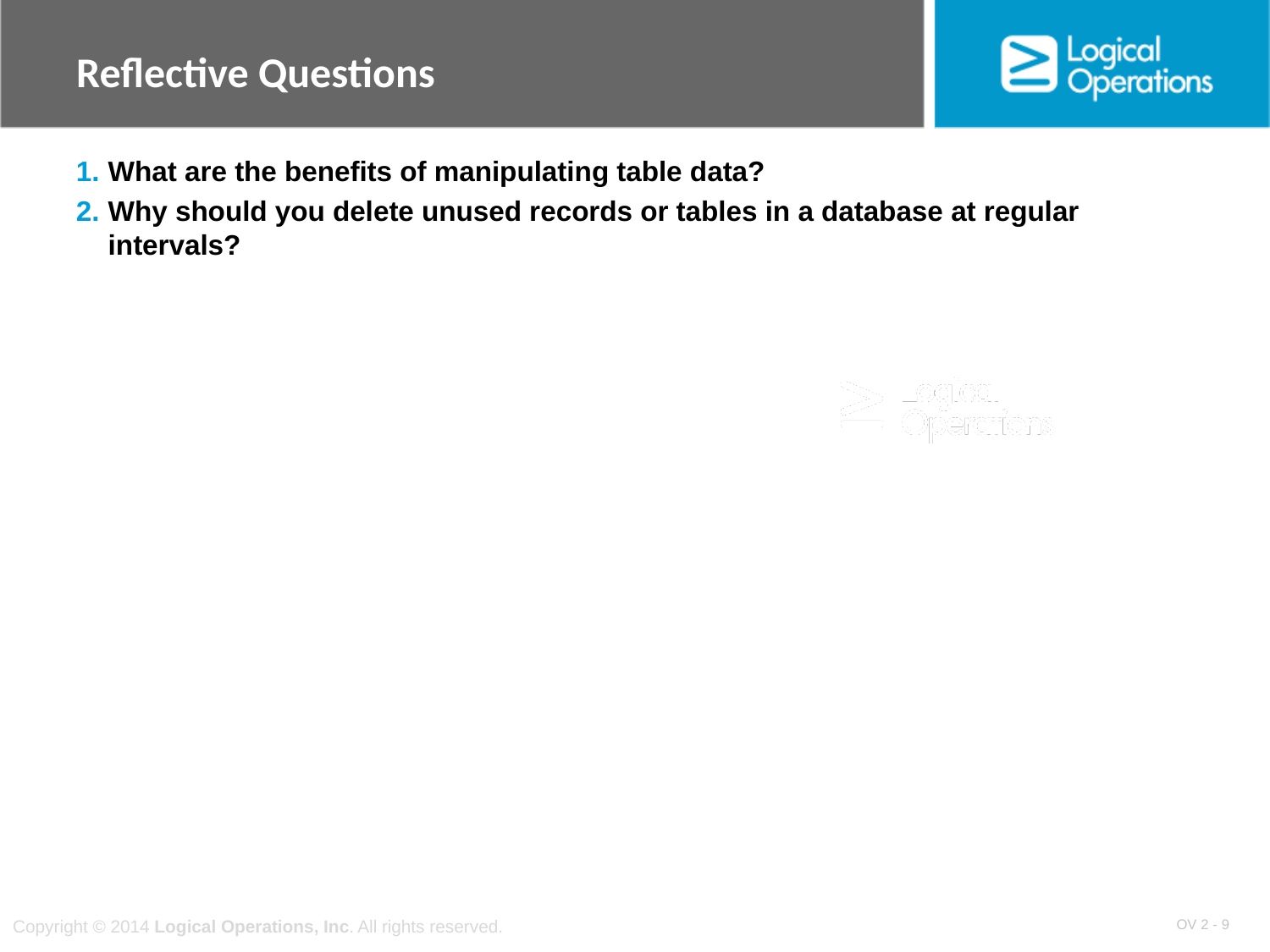

Reflective Questions
What are the benefits of manipulating table data?
Why should you delete unused records or tables in a database at regular intervals?